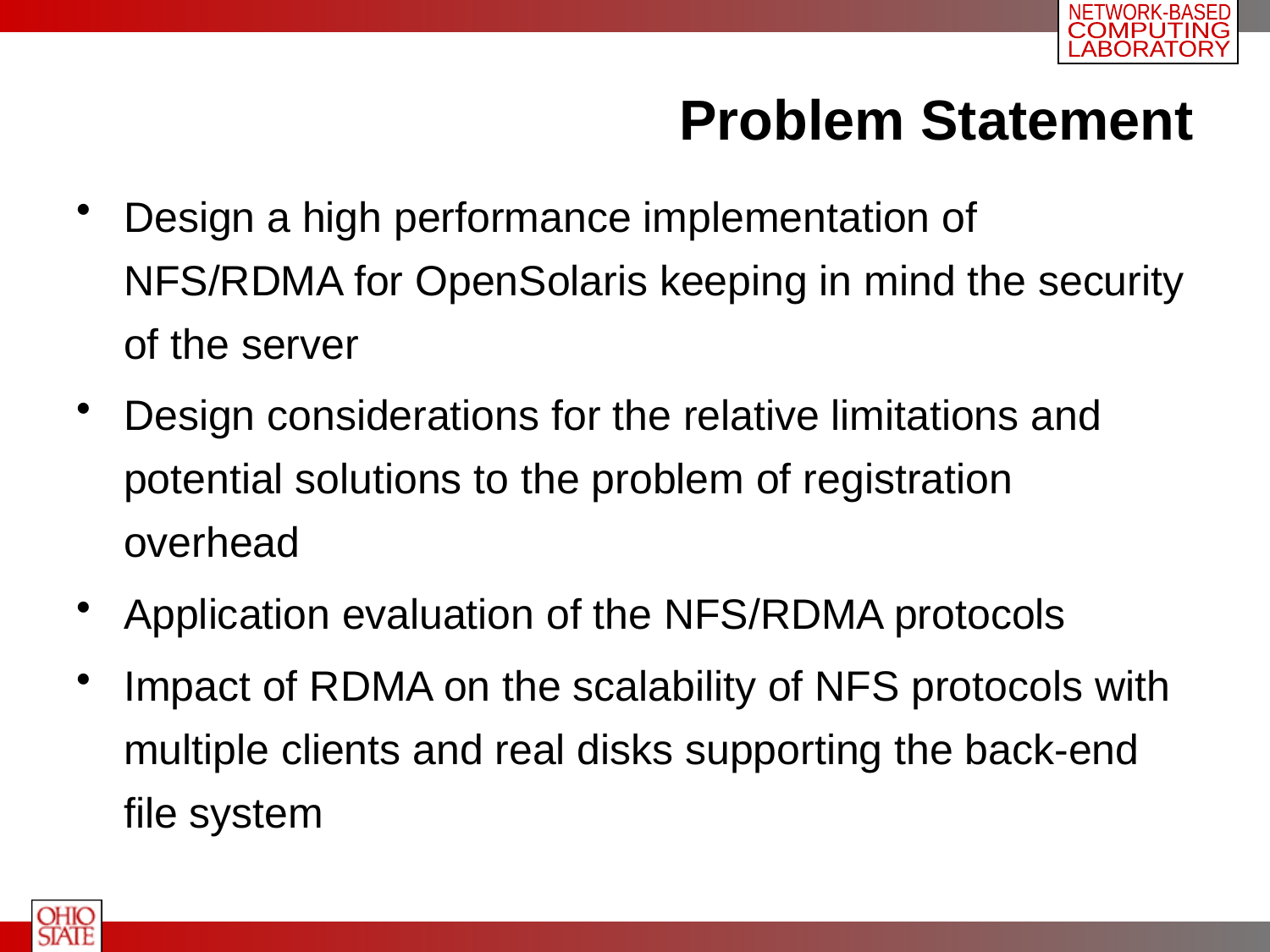

# Problem Statement
Design a high performance implementation of NFS/RDMA for OpenSolaris keeping in mind the security of the server
Design considerations for the relative limitations and potential solutions to the problem of registration overhead
Application evaluation of the NFS/RDMA protocols
Impact of RDMA on the scalability of NFS protocols with multiple clients and real disks supporting the back-end file system